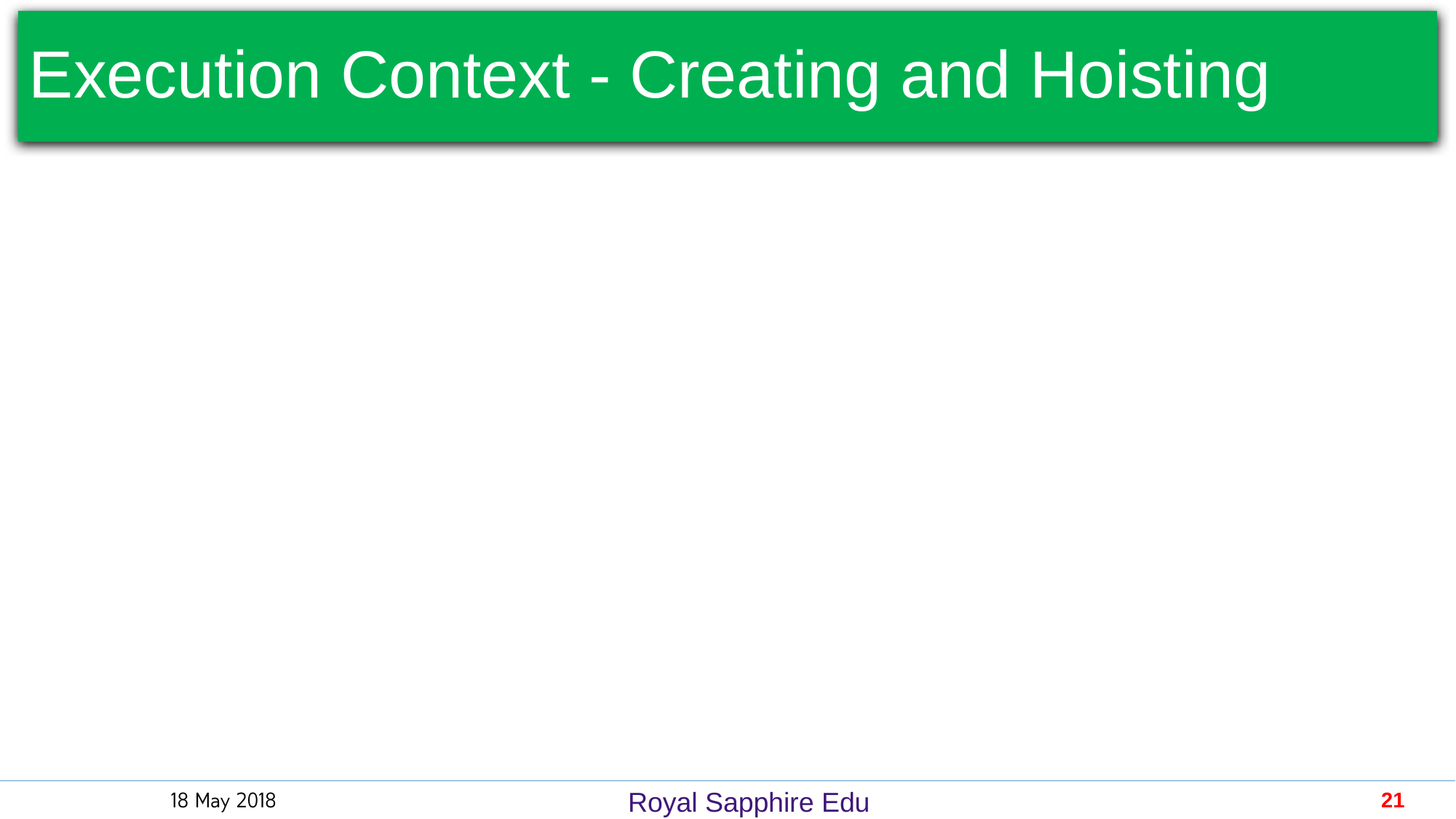

# Execution Context - Creating and Hoisting

18 May 2018
21